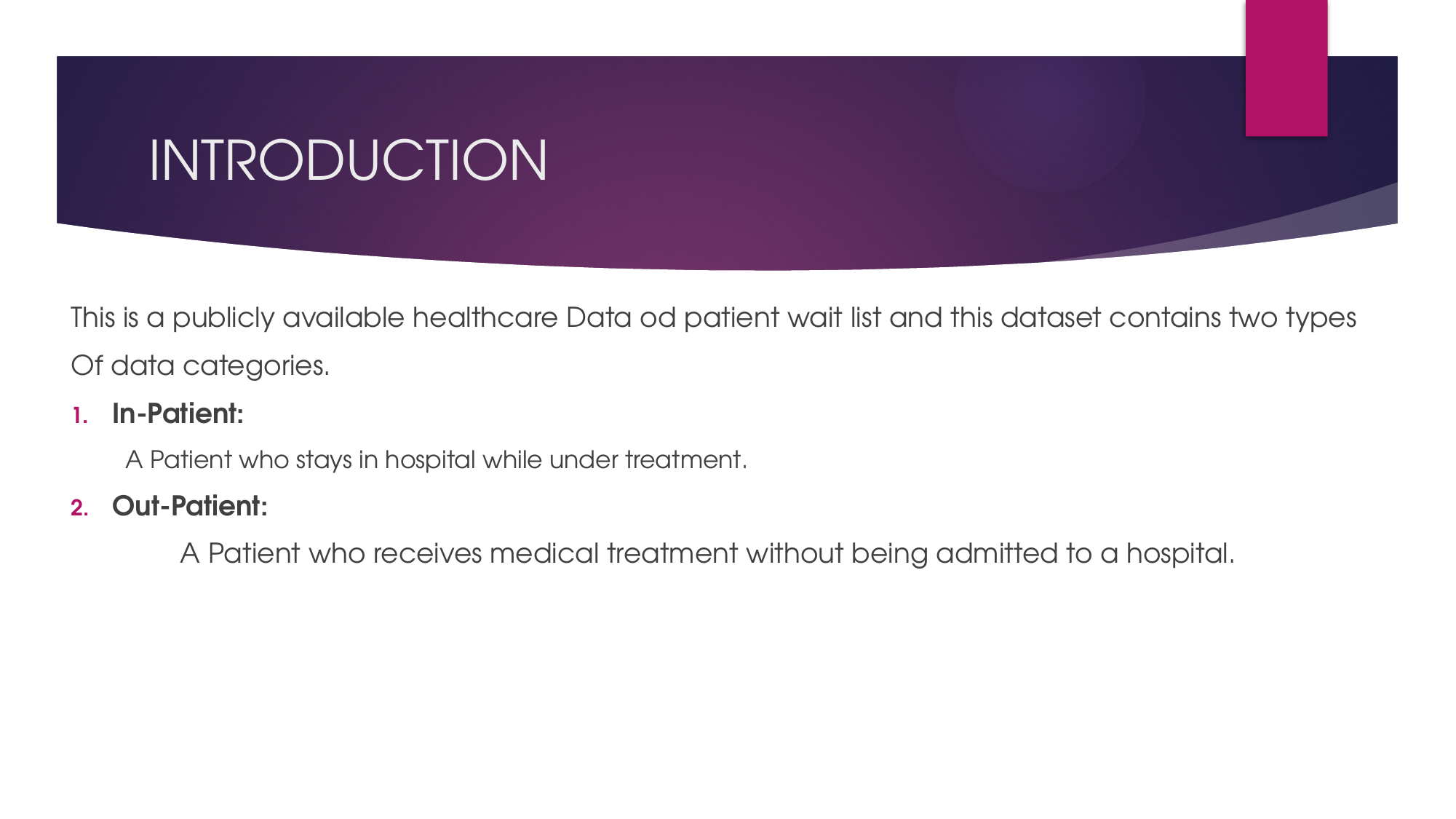

# INTRODUCTION
This is a publicly available healthcare Data od patient wait list and this dataset contains two types
Of data categories.
In-Patient:
A Patient who stays in hospital while under treatment.
Out-Patient:
	A Patient who receives medical treatment without being admitted to a hospital.